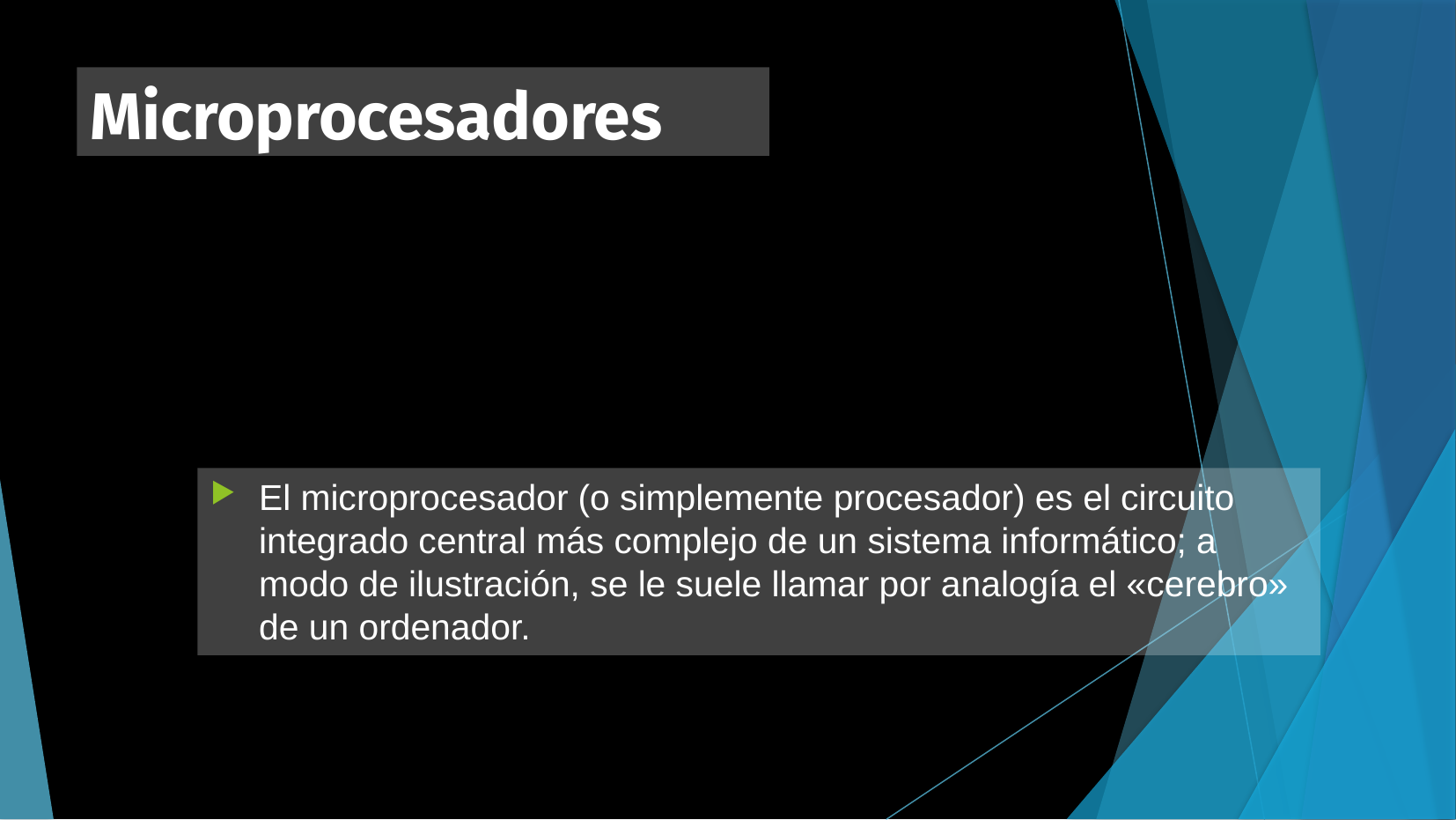

Microprocesadores
El microprocesador (o simplemente procesador) es el circuito integrado central más complejo de un sistema informático; a modo de ilustración, se le suele llamar por analogía el «cerebro» de un ordenador.